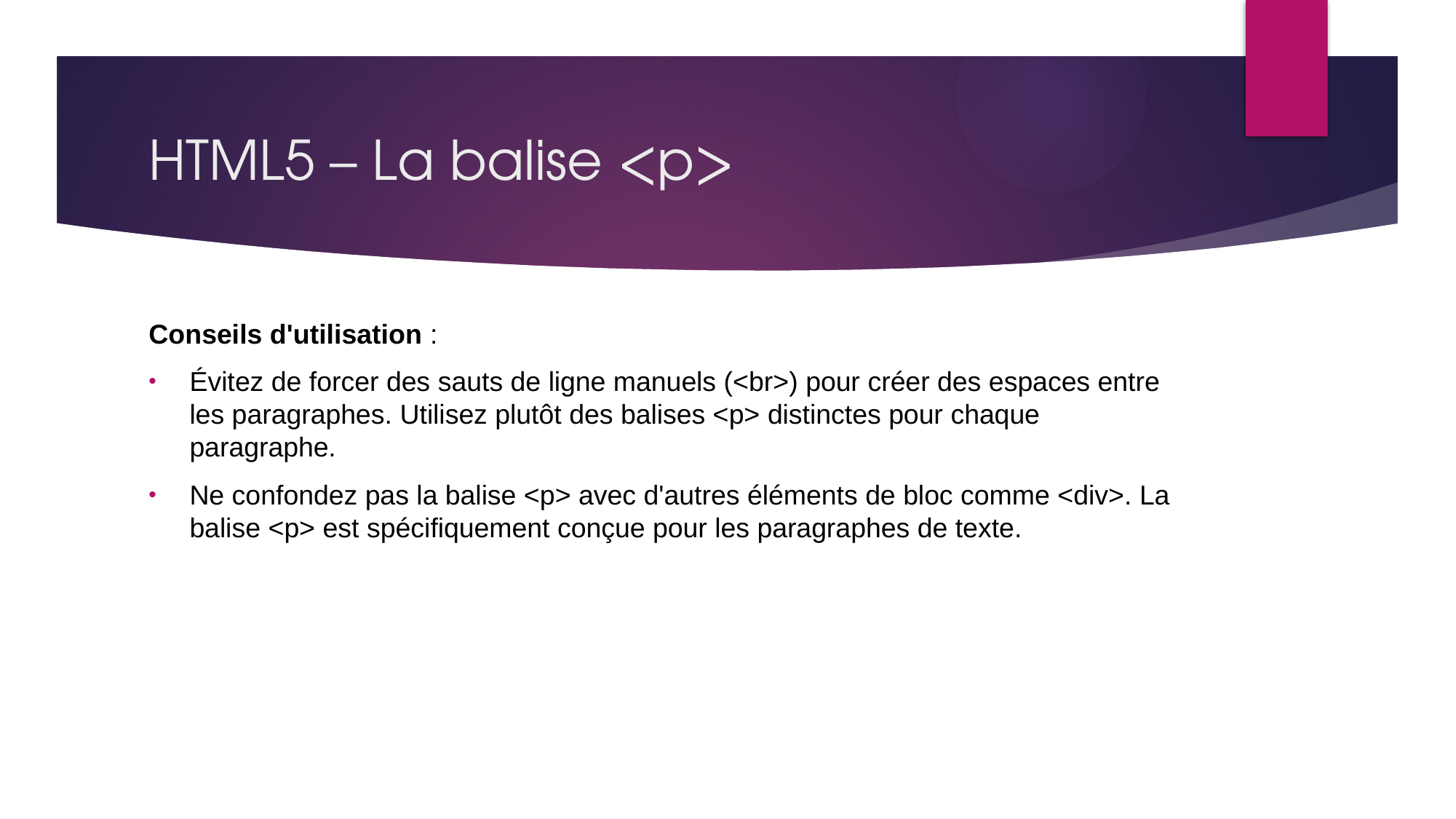

# HTML5 – La balise <p>
Conseils d'utilisation :
Évitez de forcer des sauts de ligne manuels (<br>) pour créer des espaces entre les paragraphes. Utilisez plutôt des balises <p> distinctes pour chaque paragraphe.
Ne confondez pas la balise <p> avec d'autres éléments de bloc comme <div>. La balise <p> est spécifiquement conçue pour les paragraphes de texte.